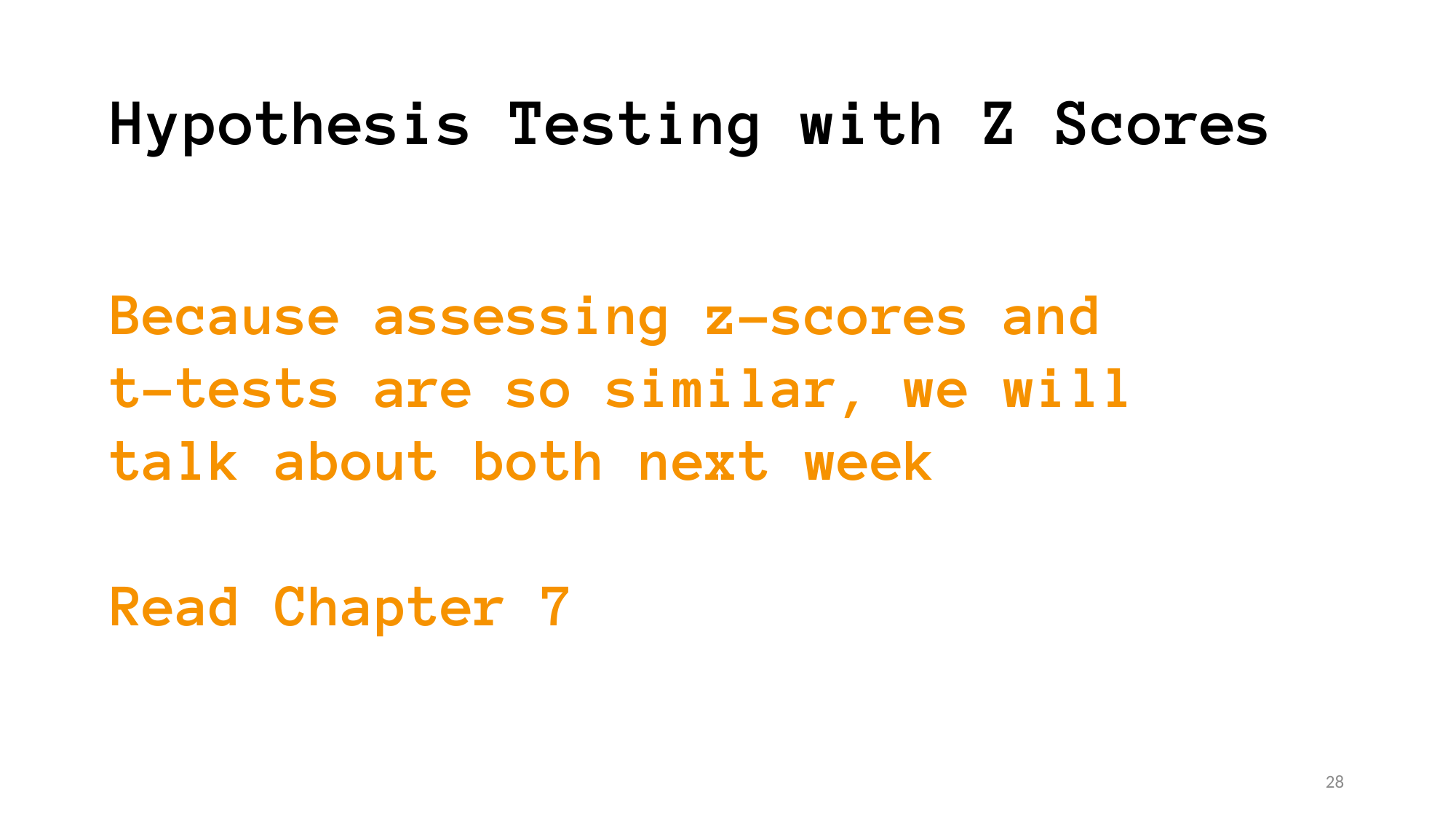

# Hypothesis Testing with Z Scores
Because assessing z-scores and t-tests are so similar, we will talk about both next week

Read Chapter 7
28